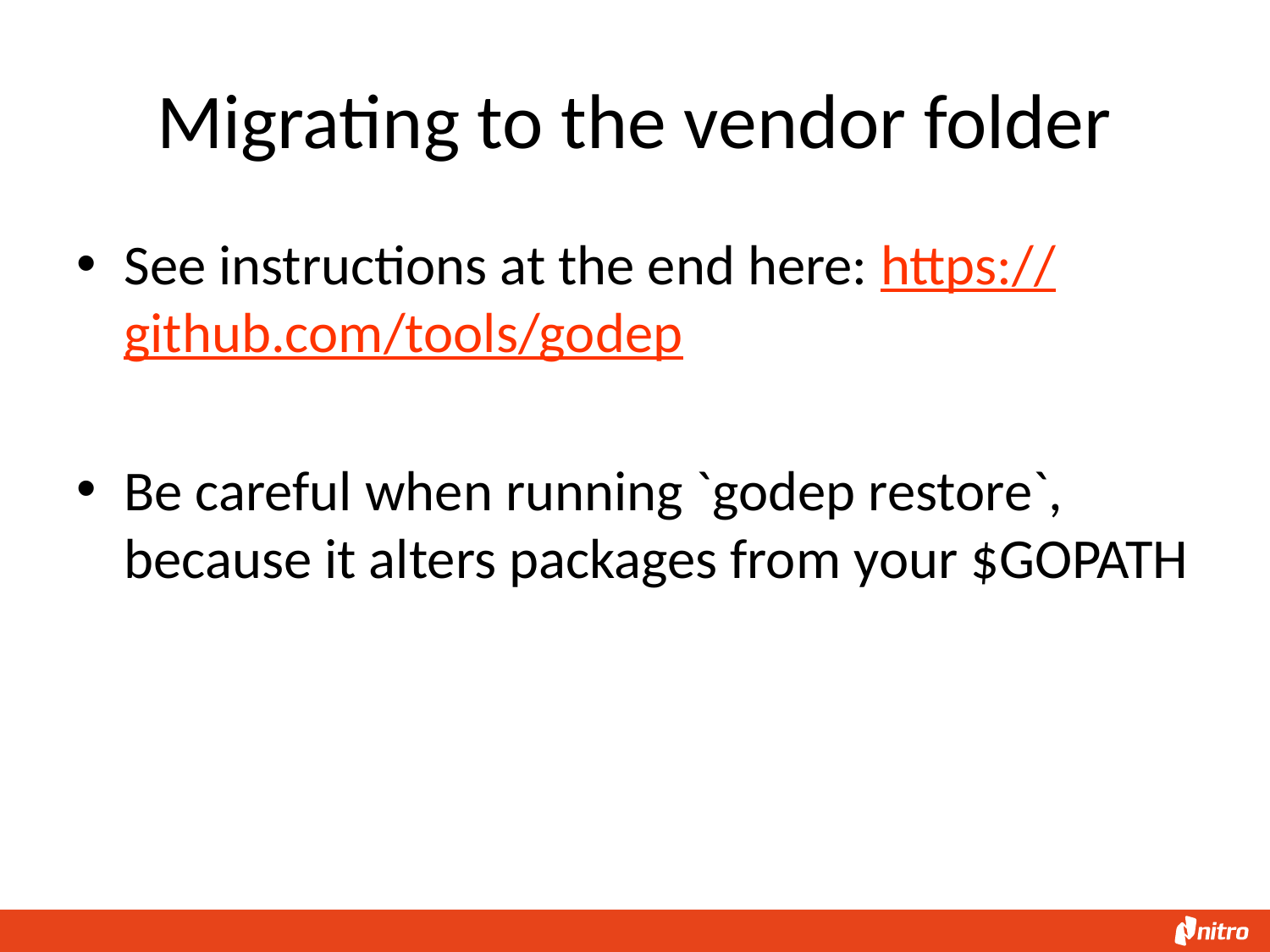

# Migrating to the vendor folder
See instructions at the end here: https://github.com/tools/godep

Be careful when running `godep restore`, because it alters packages from your $GOPATH